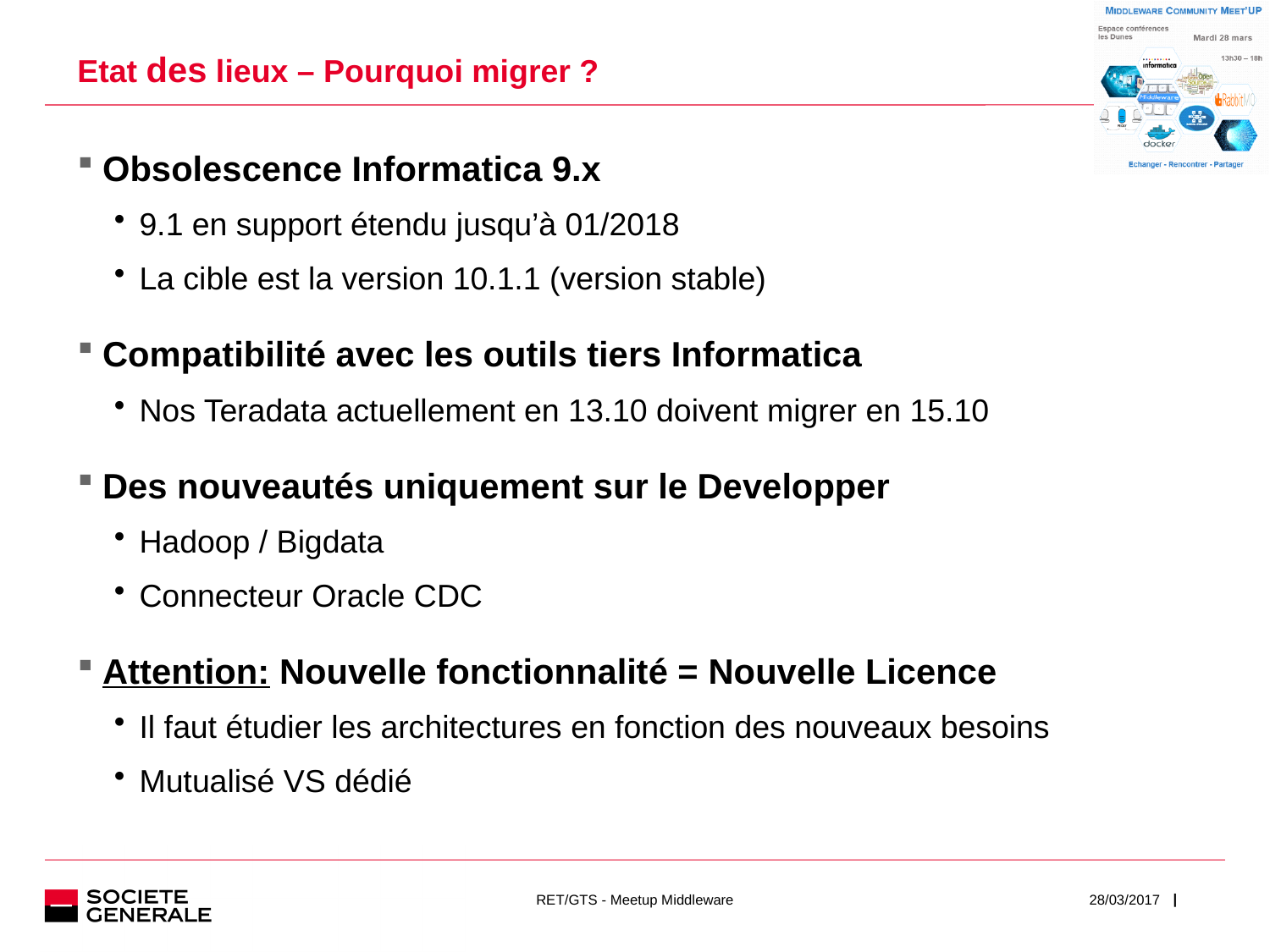

# Etat des lieux – Pourquoi migrer ?
Obsolescence Informatica 9.x
9.1 en support étendu jusqu’à 01/2018
La cible est la version 10.1.1 (version stable)
Compatibilité avec les outils tiers Informatica
Nos Teradata actuellement en 13.10 doivent migrer en 15.10
Des nouveautés uniquement sur le Developper
Hadoop / Bigdata
Connecteur Oracle CDC
Attention: Nouvelle fonctionnalité = Nouvelle Licence
Il faut étudier les architectures en fonction des nouveaux besoins
Mutualisé VS dédié
RET/GTS - Meetup Middleware
28/03/2017